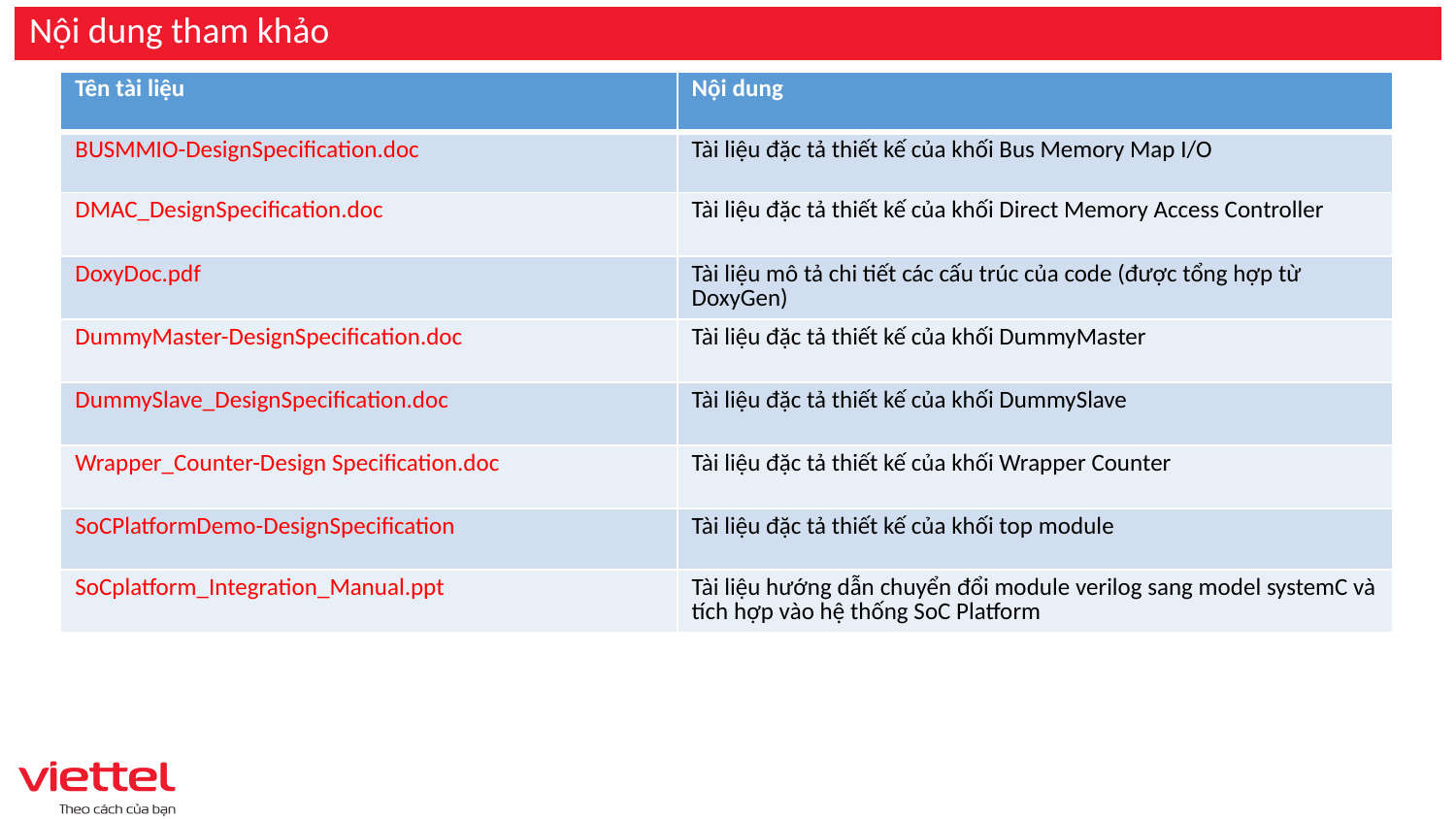

# Nội dung tham khảo
| Tên tài liệu | Nội dung |
| --- | --- |
| BUSMMIO-DesignSpecification.doc | Tài liệu đặc tả thiết kế của khối Bus Memory Map I/O |
| DMAC\_DesignSpecification.doc | Tài liệu đặc tả thiết kế của khối Direct Memory Access Controller |
| DoxyDoc.pdf | Tài liệu mô tả chi tiết các cấu trúc của code (được tổng hợp từ DoxyGen) |
| DummyMaster-DesignSpecification.doc | Tài liệu đặc tả thiết kế của khối DummyMaster |
| DummySlave\_DesignSpecification.doc | Tài liệu đặc tả thiết kế của khối DummySlave |
| Wrapper\_Counter-Design Specification.doc | Tài liệu đặc tả thiết kế của khối Wrapper Counter |
| SoCPlatformDemo-DesignSpecification | Tài liệu đặc tả thiết kế của khối top module |
| SoCplatform\_Integration\_Manual.ppt | Tài liệu hướng dẫn chuyển đổi module verilog sang model systemC và tích hợp vào hệ thống SoC Platform |
7